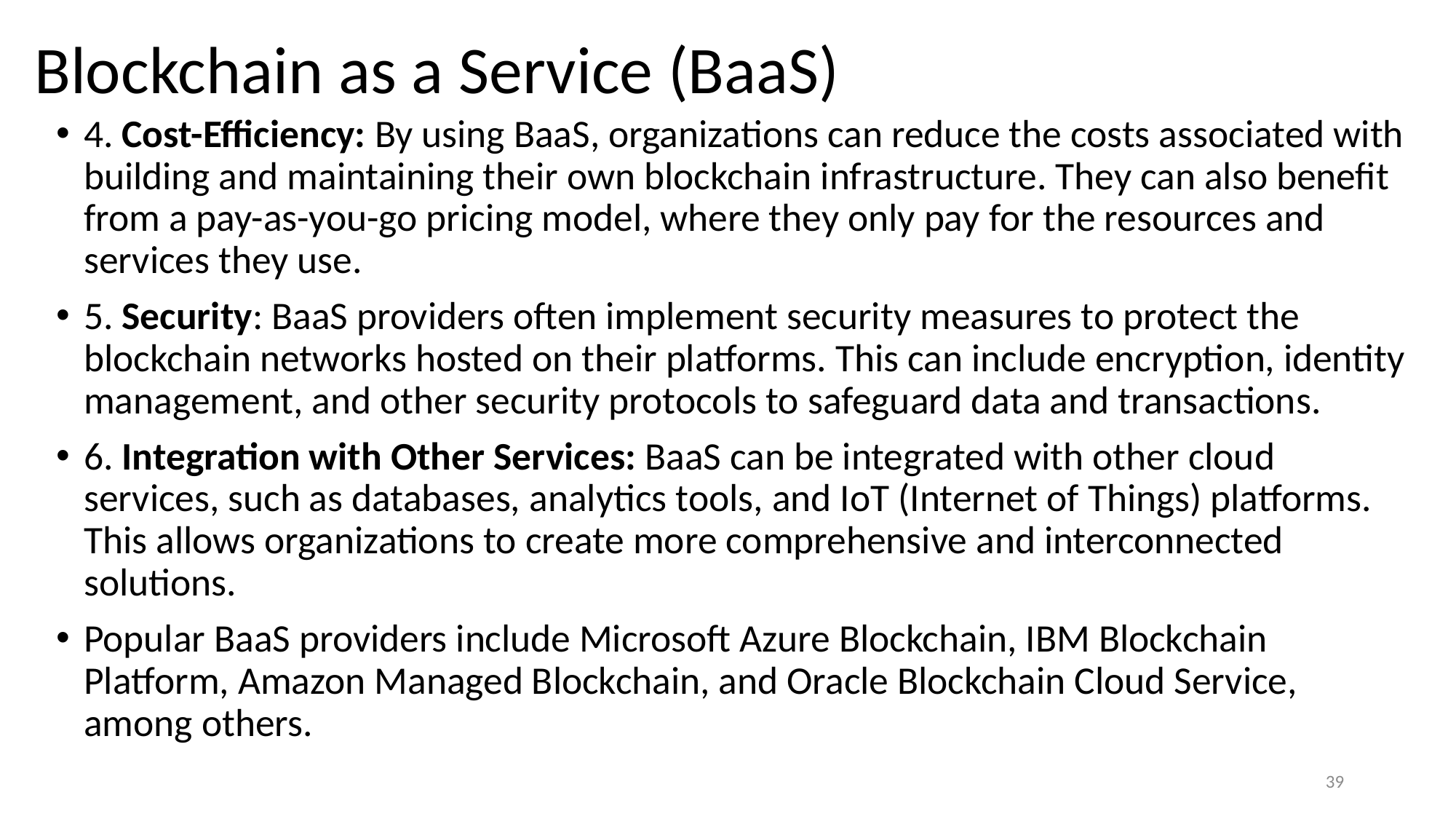

# Blockchain as a Service (BaaS)
4. Cost-Efficiency: By using BaaS, organizations can reduce the costs associated with building and maintaining their own blockchain infrastructure. They can also benefit from a pay-as-you-go pricing model, where they only pay for the resources and services they use.
5. Security: BaaS providers often implement security measures to protect the blockchain networks hosted on their platforms. This can include encryption, identity management, and other security protocols to safeguard data and transactions.
6. Integration with Other Services: BaaS can be integrated with other cloud services, such as databases, analytics tools, and IoT (Internet of Things) platforms. This allows organizations to create more comprehensive and interconnected solutions.
Popular BaaS providers include Microsoft Azure Blockchain, IBM Blockchain Platform, Amazon Managed Blockchain, and Oracle Blockchain Cloud Service, among others.
39